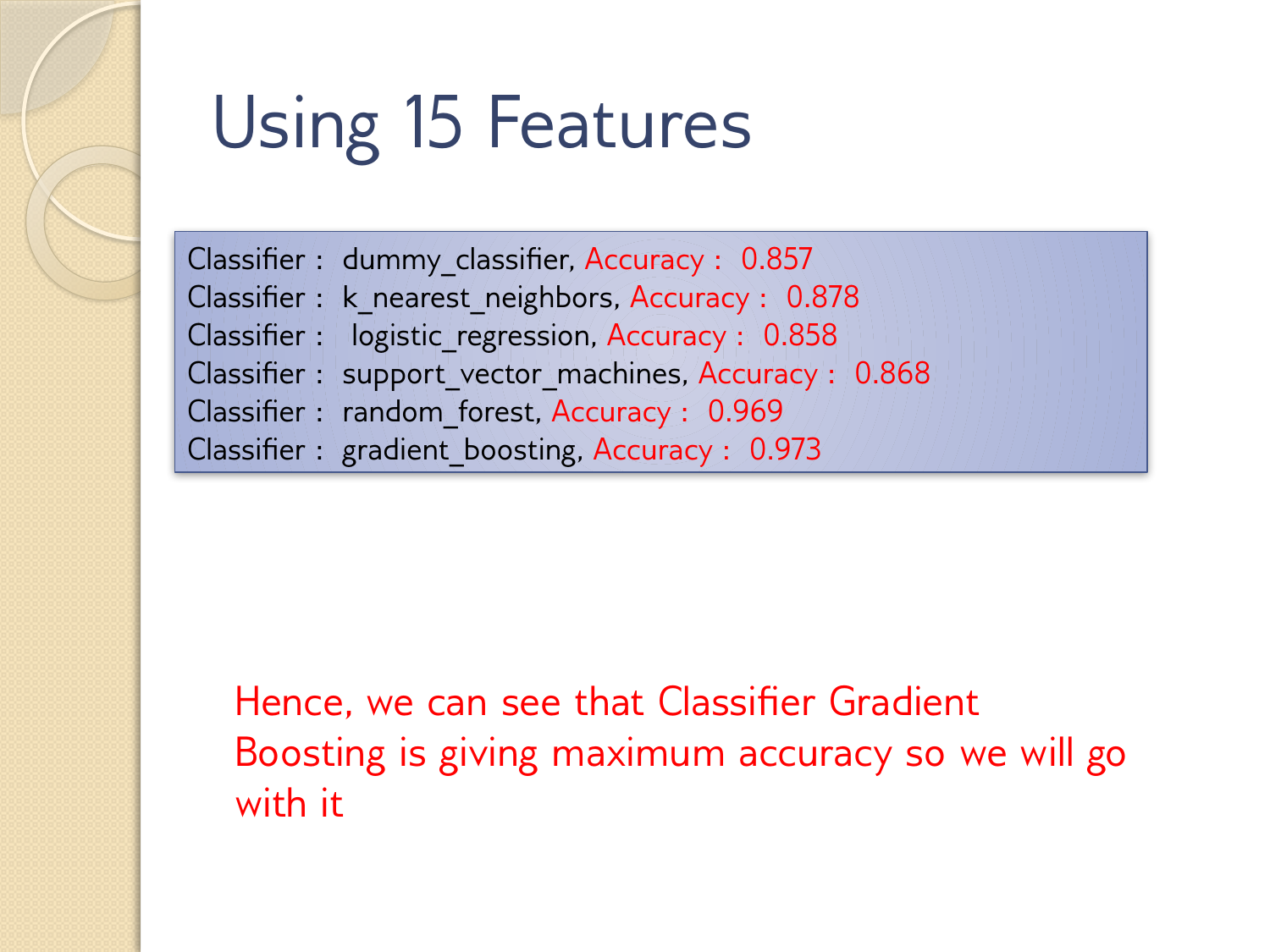

# Using 15 Features
Classifier :  dummy_classifier, Accuracy :  0.857
Classifier :  k_nearest_neighbors, Accuracy :  0.878
Classifier :   logistic_regression, Accuracy :  0.858
Classifier :  support_vector_machines, Accuracy :  0.868
Classifier :  random_forest, Accuracy :  0.969
Classifier :  gradient_boosting, Accuracy :  0.973
Hence, we can see that Classifier Gradient Boosting is giving maximum accuracy so we will go with it